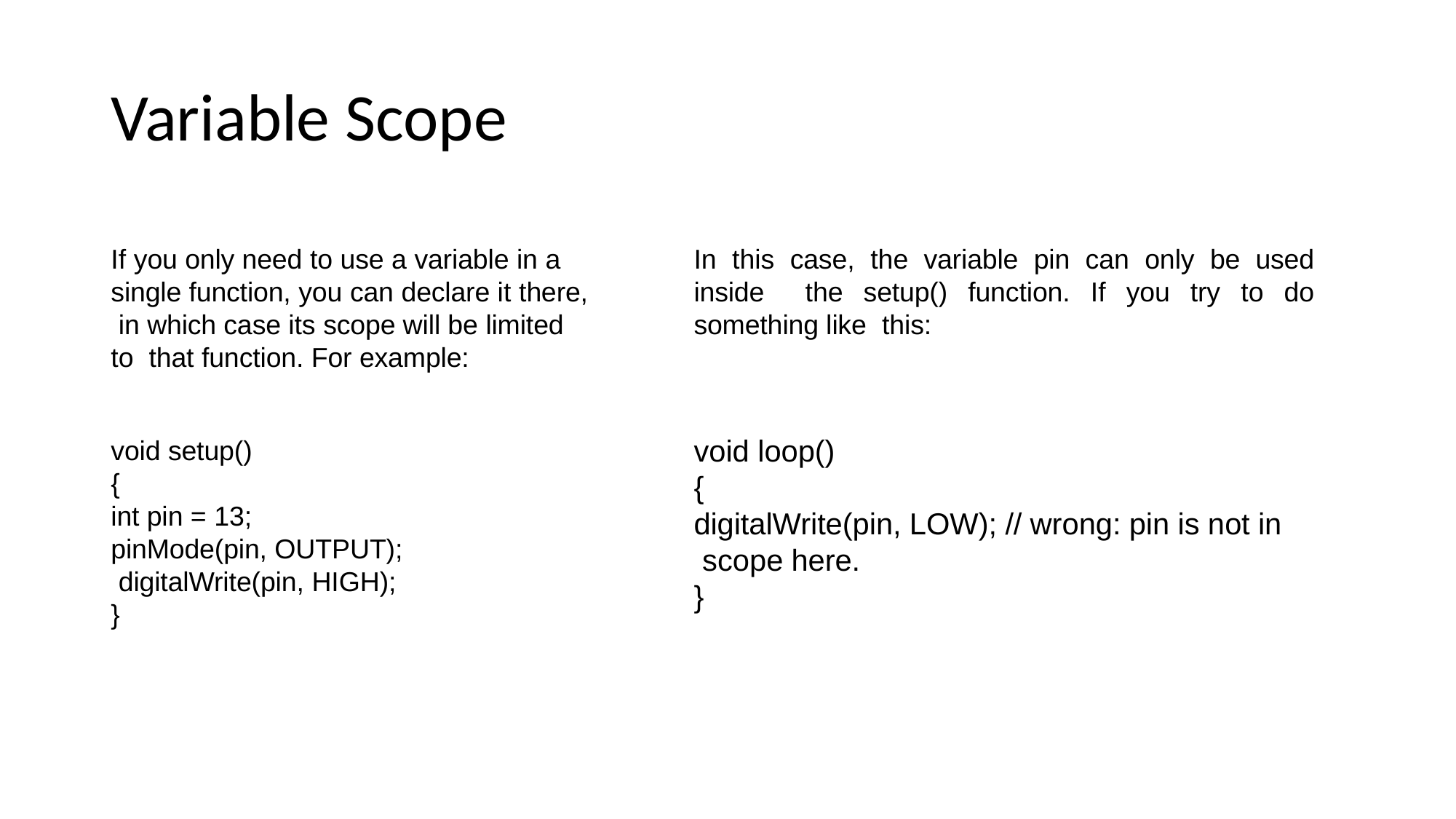

# Variable Scope
If you only need to use a variable in a  single function, you can declare it there,  in which case its scope will be limited to  that function. For example:

void setup()
{
int pin = 13;  pinMode(pin, OUTPUT);  digitalWrite(pin, HIGH);
}
In this case, the variable pin can only be used inside  the setup() function. If you try to do something like  this:
void loop()
{
digitalWrite(pin, LOW); // wrong: pin is not in  scope here.
}